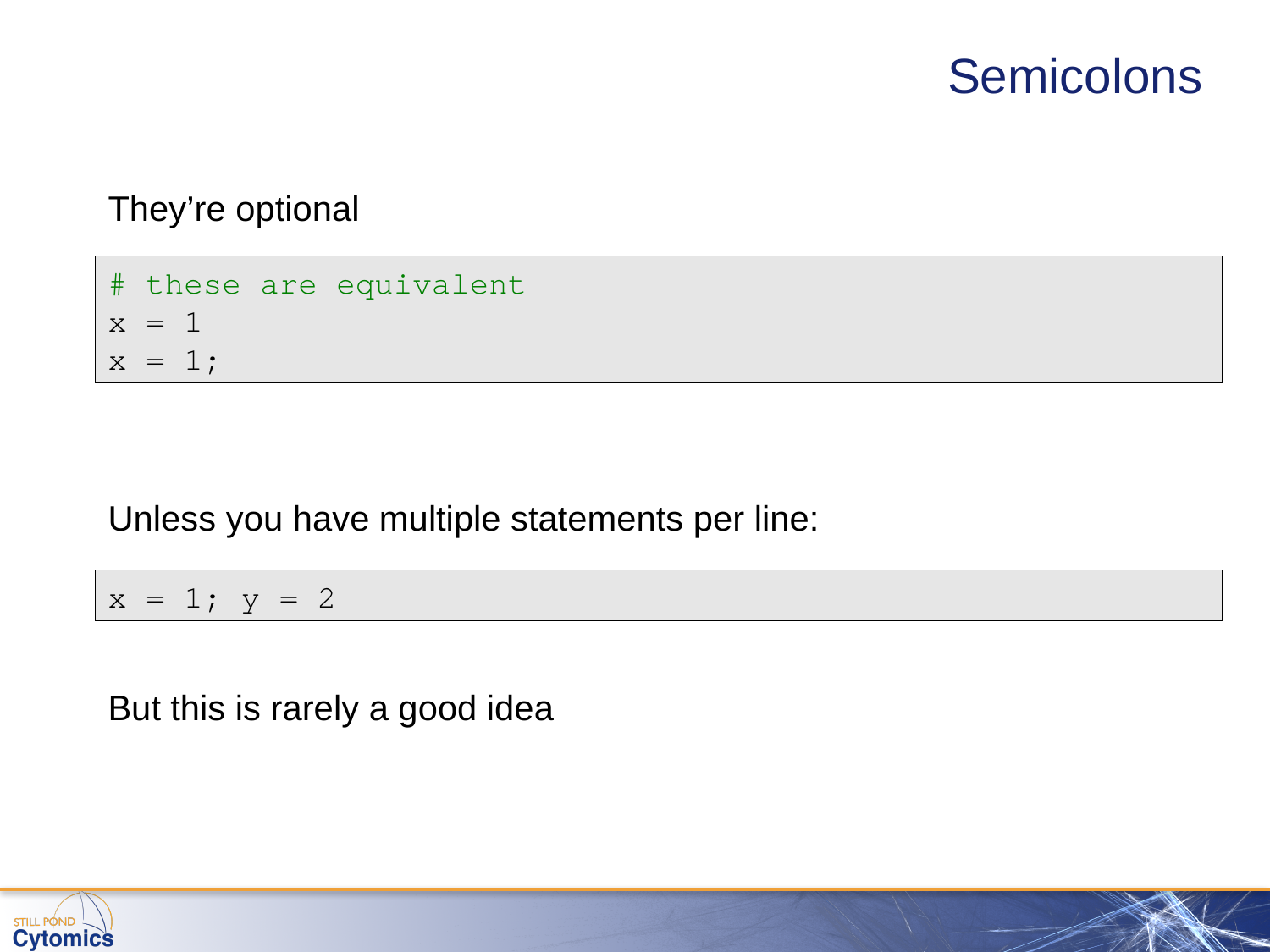

# Semicolons
They’re optional
# these are equivalent
x = 1
x = 1;
Unless you have multiple statements per line:
x = 1; y = 2
But this is rarely a good idea